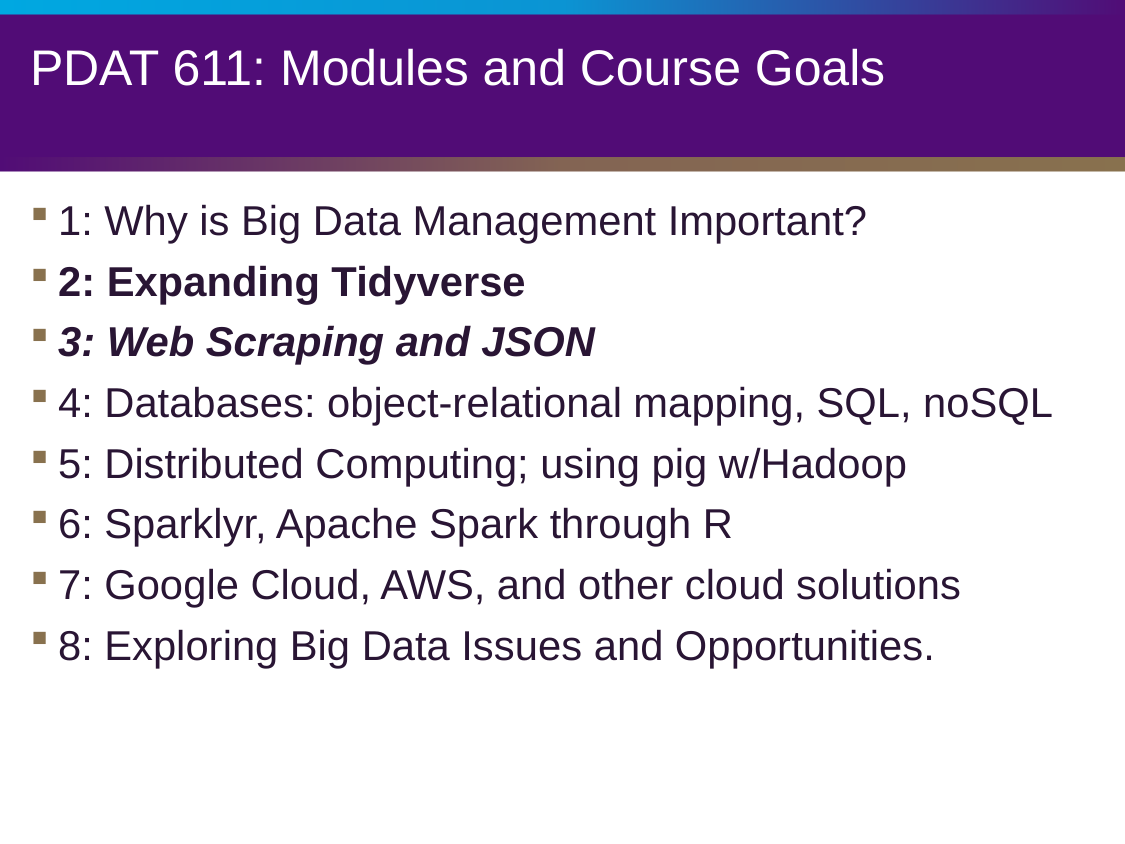

# PDAT 611: Modules and Course Goals
1: Why is Big Data Management Important?
2: Expanding Tidyverse
3: Web Scraping and JSON
4: Databases: object-relational mapping, SQL, noSQL
5: Distributed Computing; using pig w/Hadoop
6: Sparklyr, Apache Spark through R
7: Google Cloud, AWS, and other cloud solutions
8: Exploring Big Data Issues and Opportunities.